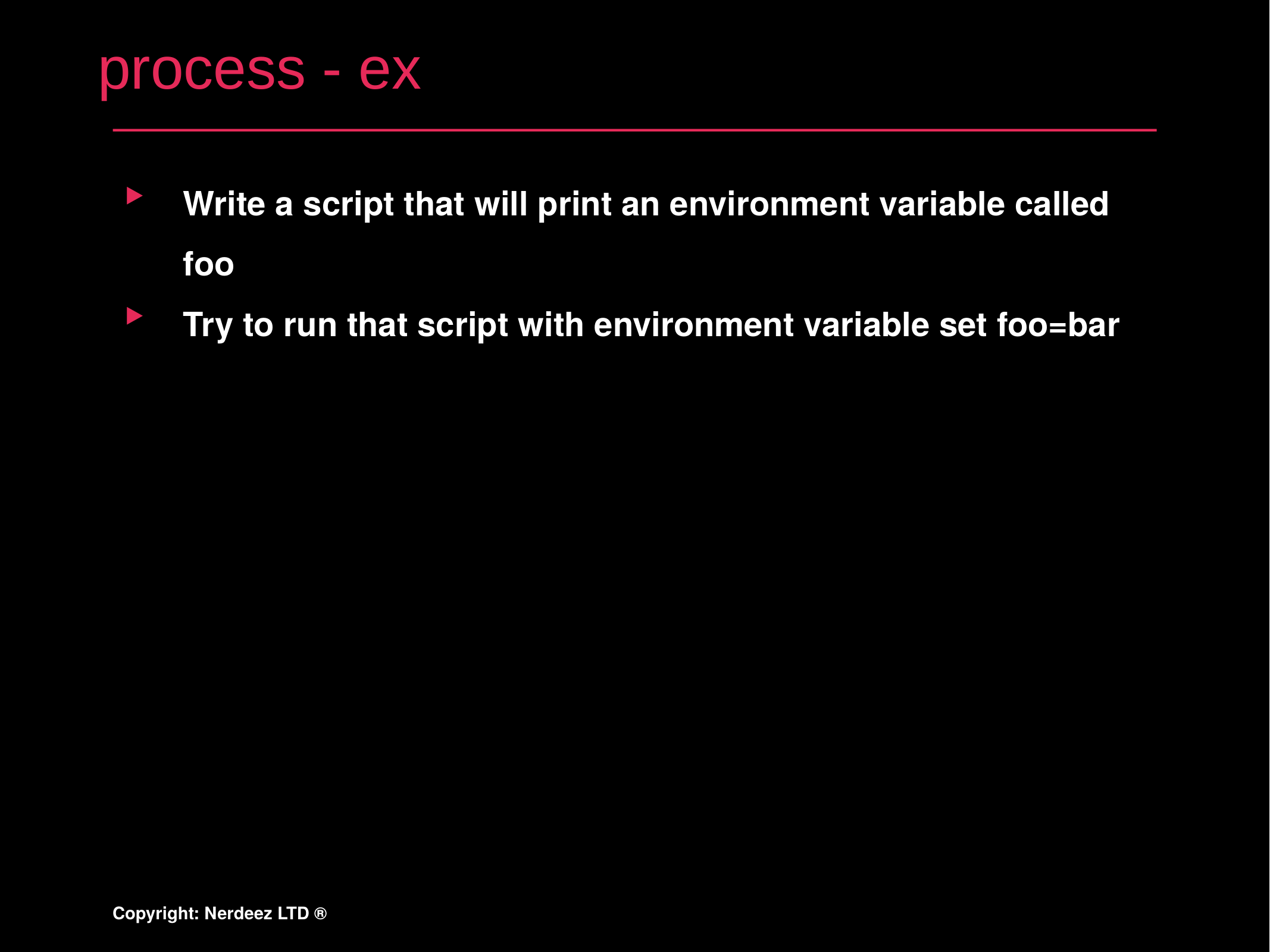

# process - ex

Write a script that will print an environment variable called foo
Try to run that script with environment variable set foo=bar

Copyright: Nerdeez LTD ®